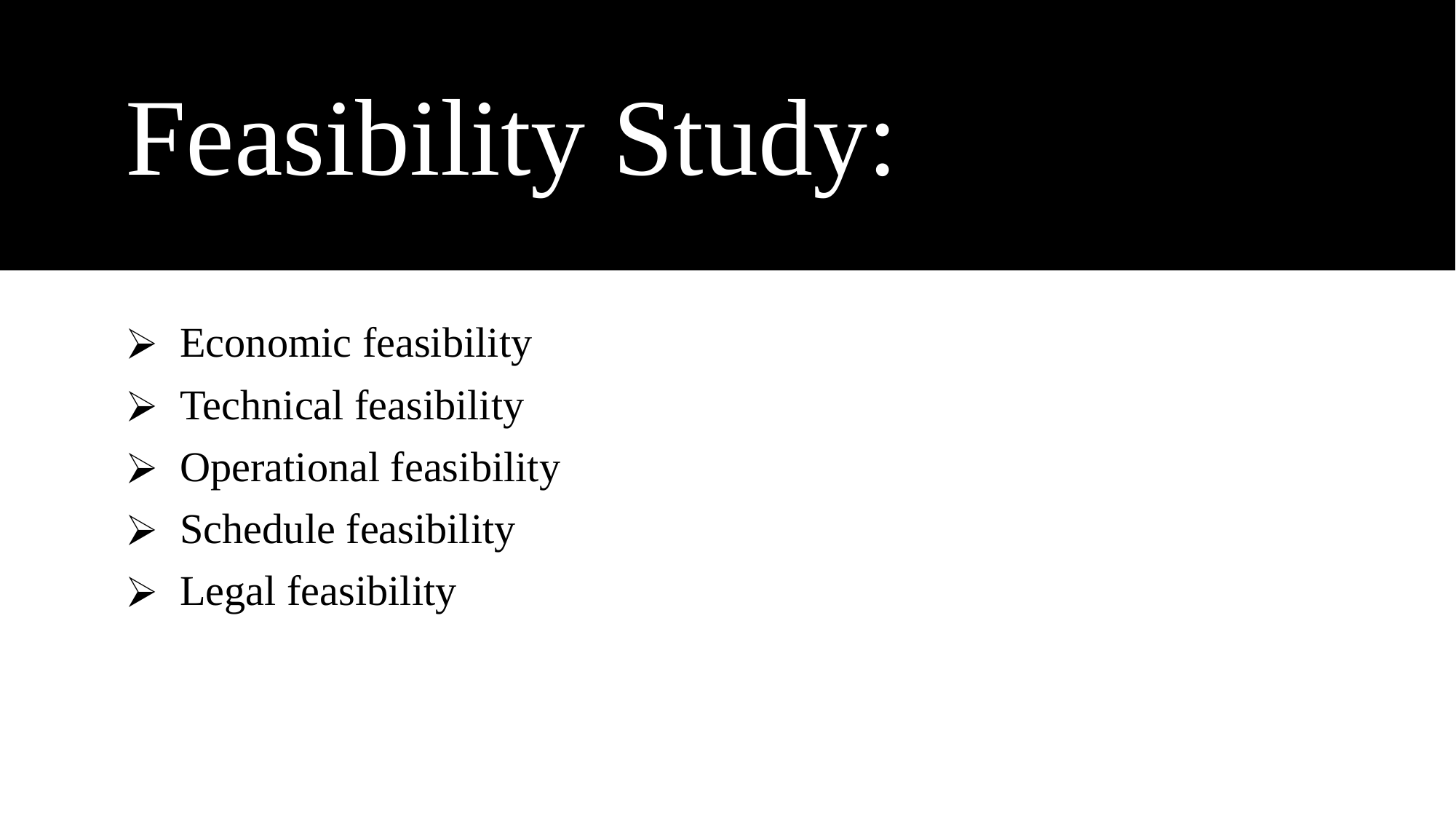

# Feasibility Study:
Economic feasibility
Technical feasibility
Operational feasibility
Schedule feasibility
Legal feasibility